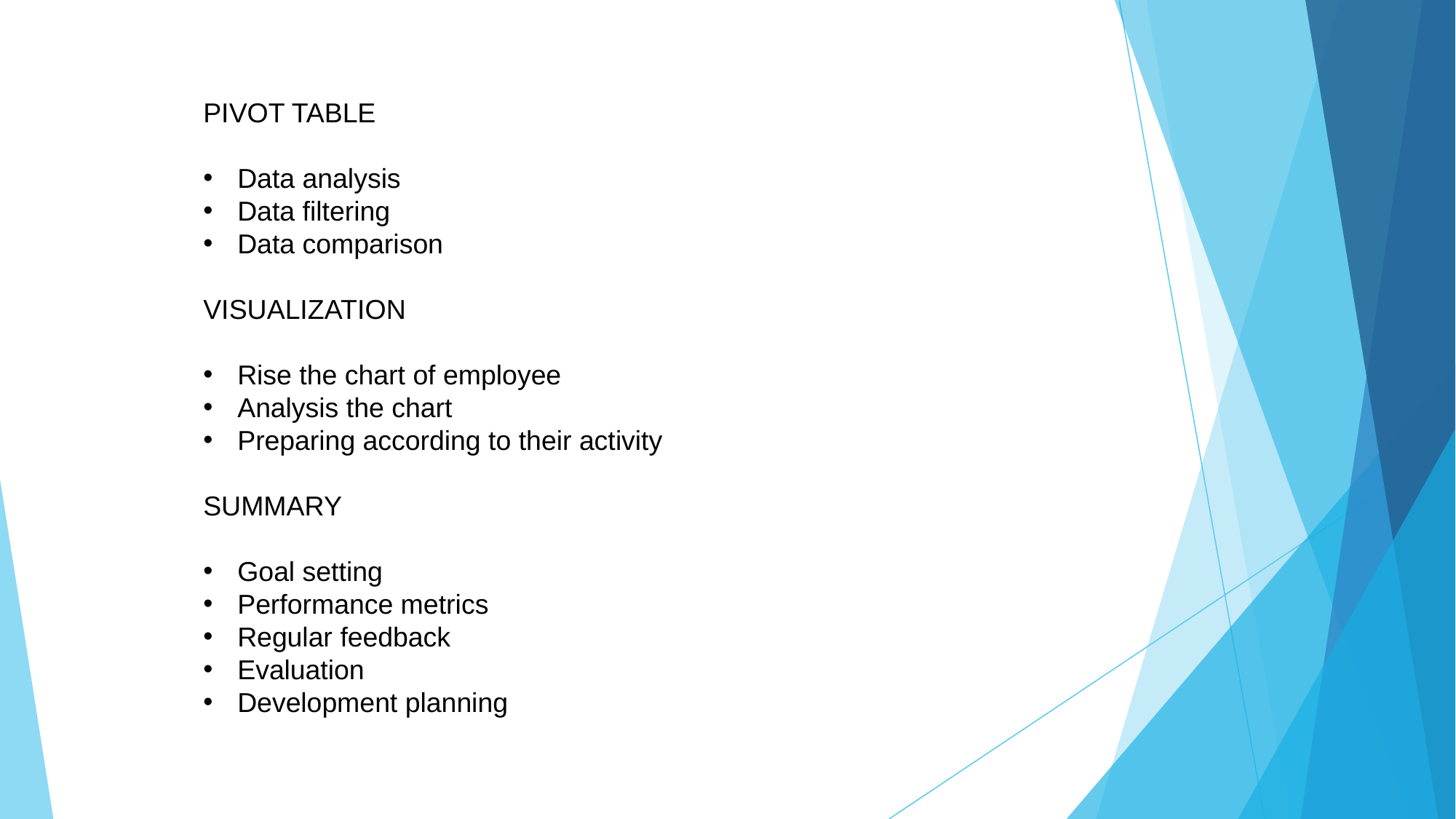

PIVOT TABLE

Data analysis
Data filtering
Data comparison

VISUALIZATION

Rise the chart of employee
Analysis the chart
Preparing according to their activity

SUMMARY

Goal setting
Performance metrics
Regular feedback
Evaluation
Development planning